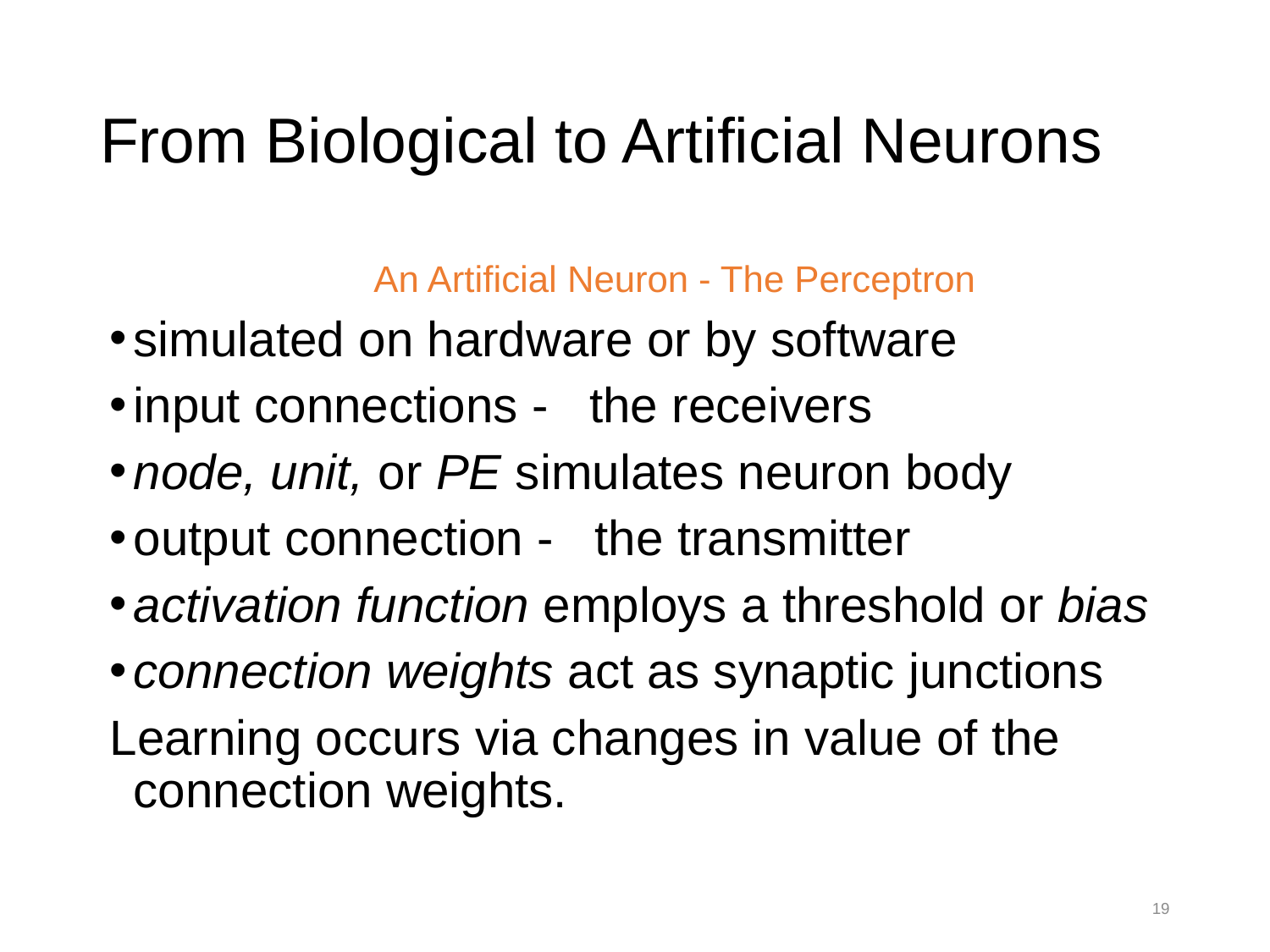

# From Biological to Artificial Neurons
An Artificial Neuron - The Perceptron
simulated on hardware or by software
input connections -   the receivers
node, unit, or PE simulates neuron body
output connection -   the transmitter
activation function employs a threshold or bias
connection weights act as synaptic junctions
Learning occurs via changes in value of the connection weights.
19